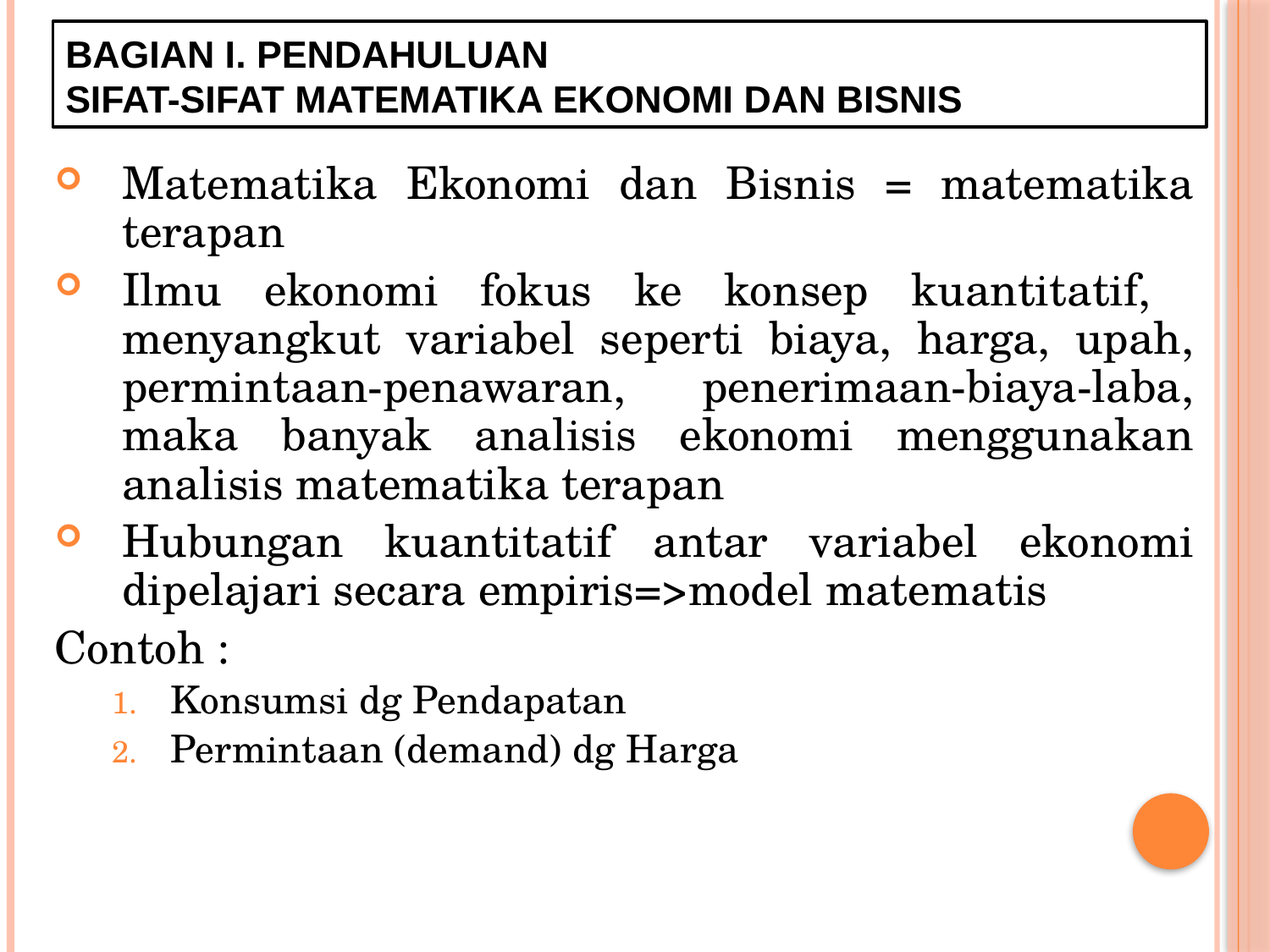

# Bagian i. pendahuluan Sifat-sifat matematika ekonomi dan bisnis
Matematika Ekonomi dan Bisnis = matematika terapan
Ilmu ekonomi fokus ke konsep kuantitatif,  menyangkut variabel seperti biaya, harga, upah, permintaan-penawaran, penerimaan-biaya-laba, maka banyak analisis ekonomi menggunakan analisis matematika terapan
Hubungan kuantitatif antar variabel ekonomi dipelajari secara empiris=>model matematis
Contoh :
Konsumsi dg Pendapatan
Permintaan (demand) dg Harga